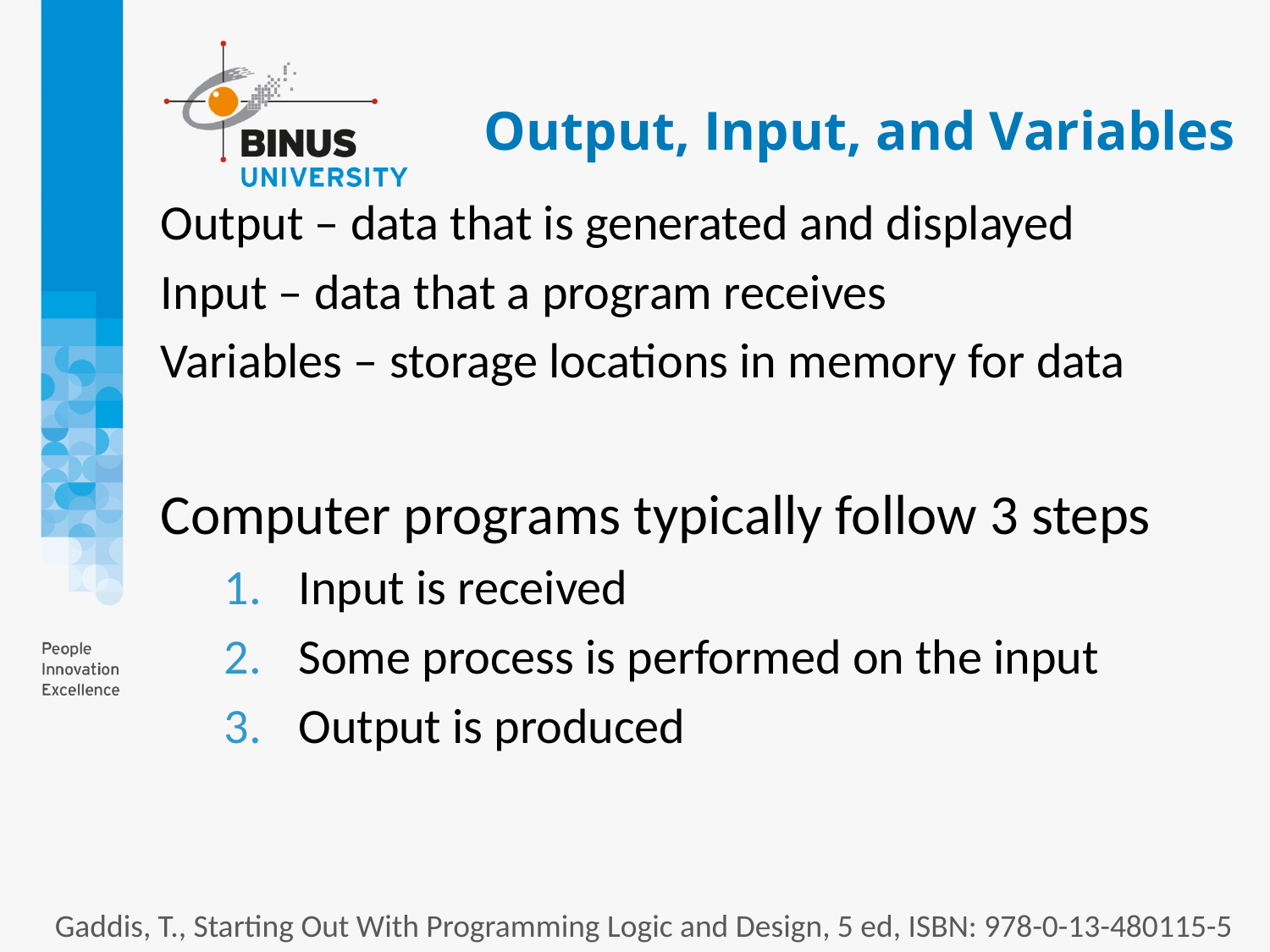

# Output, Input, and Variables
Output – data that is generated and displayed
Input – data that a program receives
Variables – storage locations in memory for data

Computer programs typically follow 3 steps
Input is received
Some process is performed on the input
Output is produced
Gaddis, T., Starting Out With Programming Logic and Design, 5 ed, ISBN: 978-0-13-480115-5